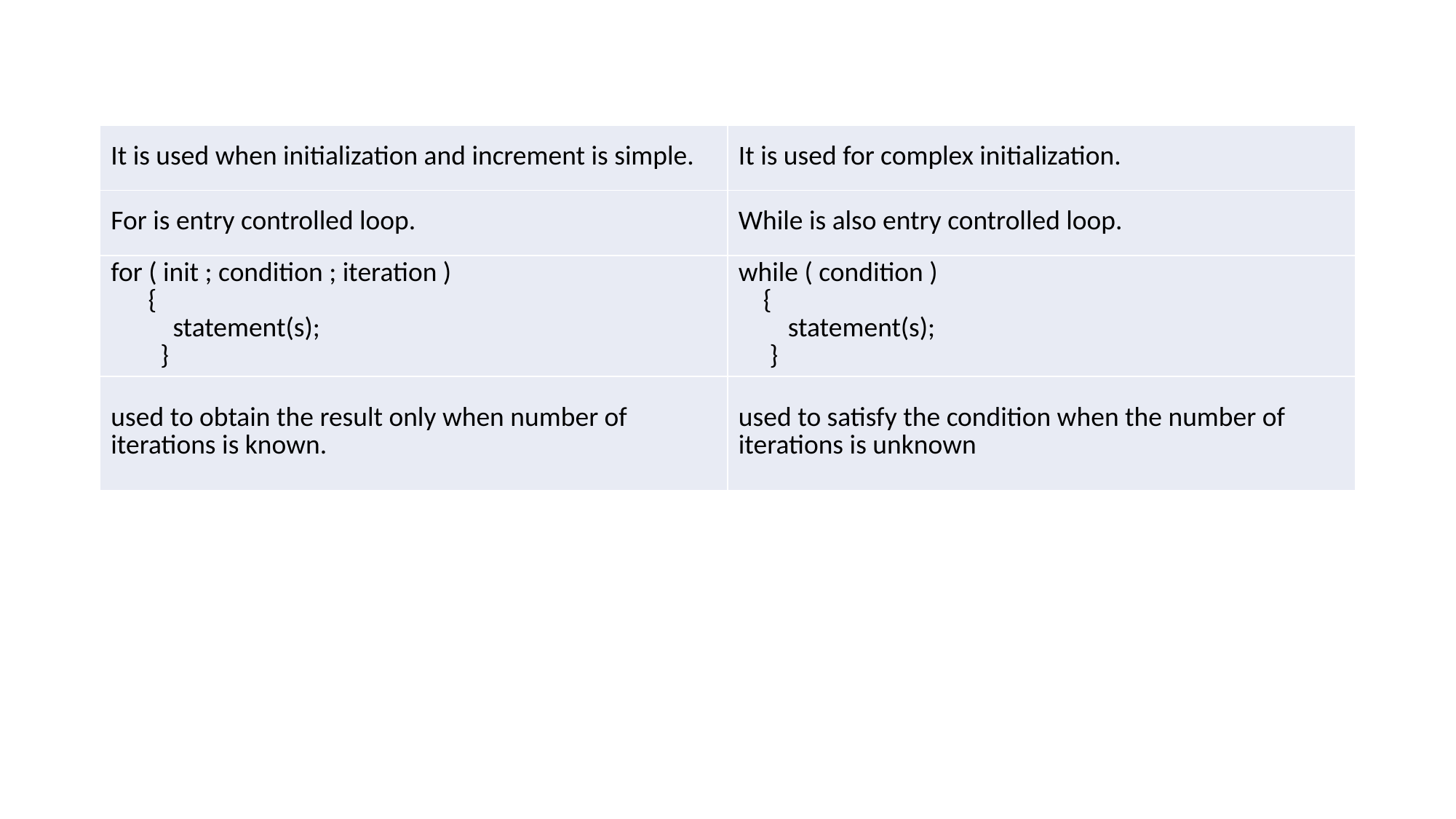

| It is used when initialization and increment is simple. | It is used for complex initialization. |
| --- | --- |
| For is entry controlled loop. | While is also entry controlled loop. |
| for ( init ; condition ; iteration ) { statement(s); } | while ( condition ) { statement(s); } |
| used to obtain the result only when number of iterations is known. | used to satisfy the condition when the number of iterations is unknown |